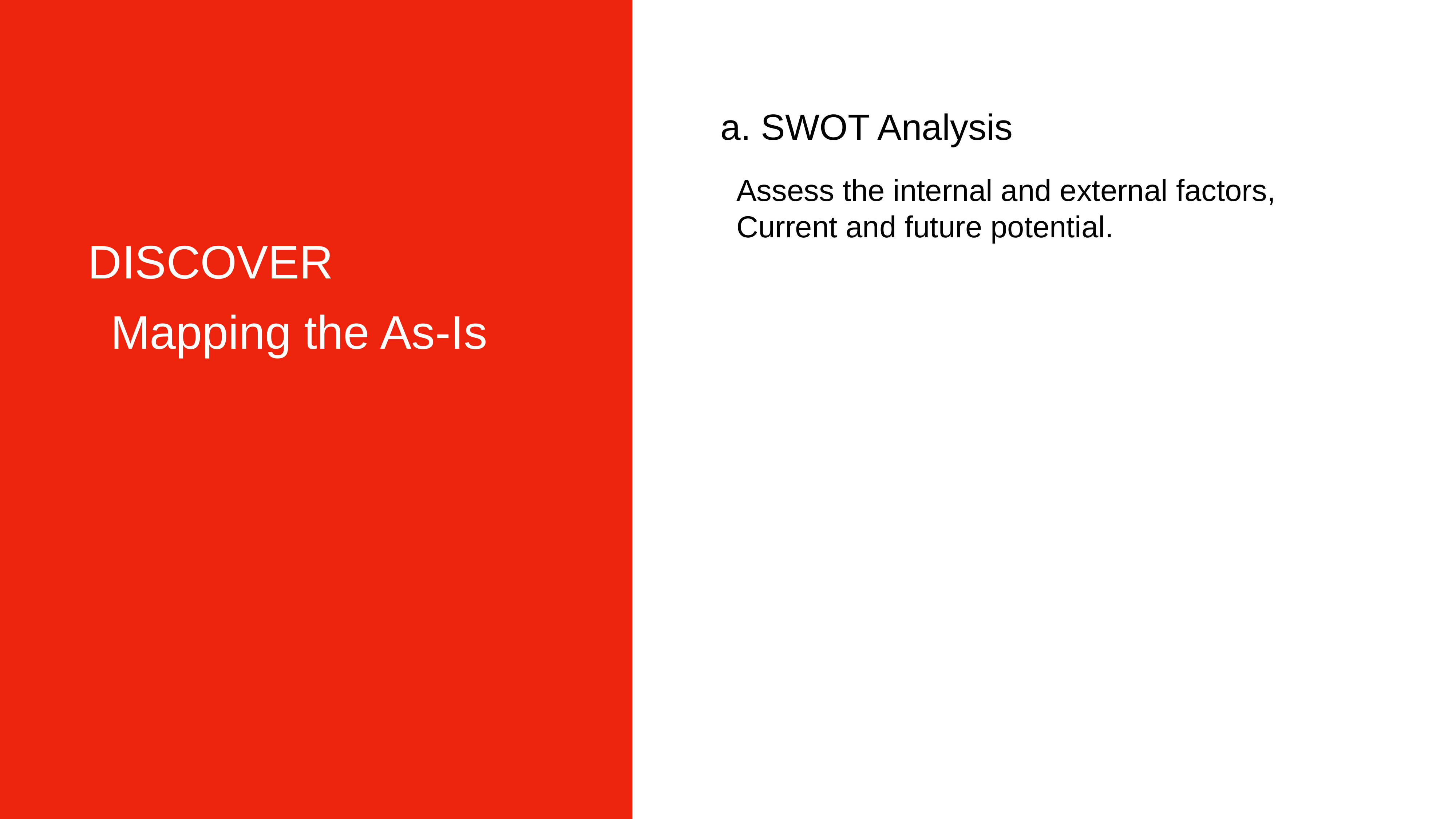

a. SWOT Analysis
Assess the internal and external factors,
Current and future potential.
DISCOVER
Mapping the As-Is